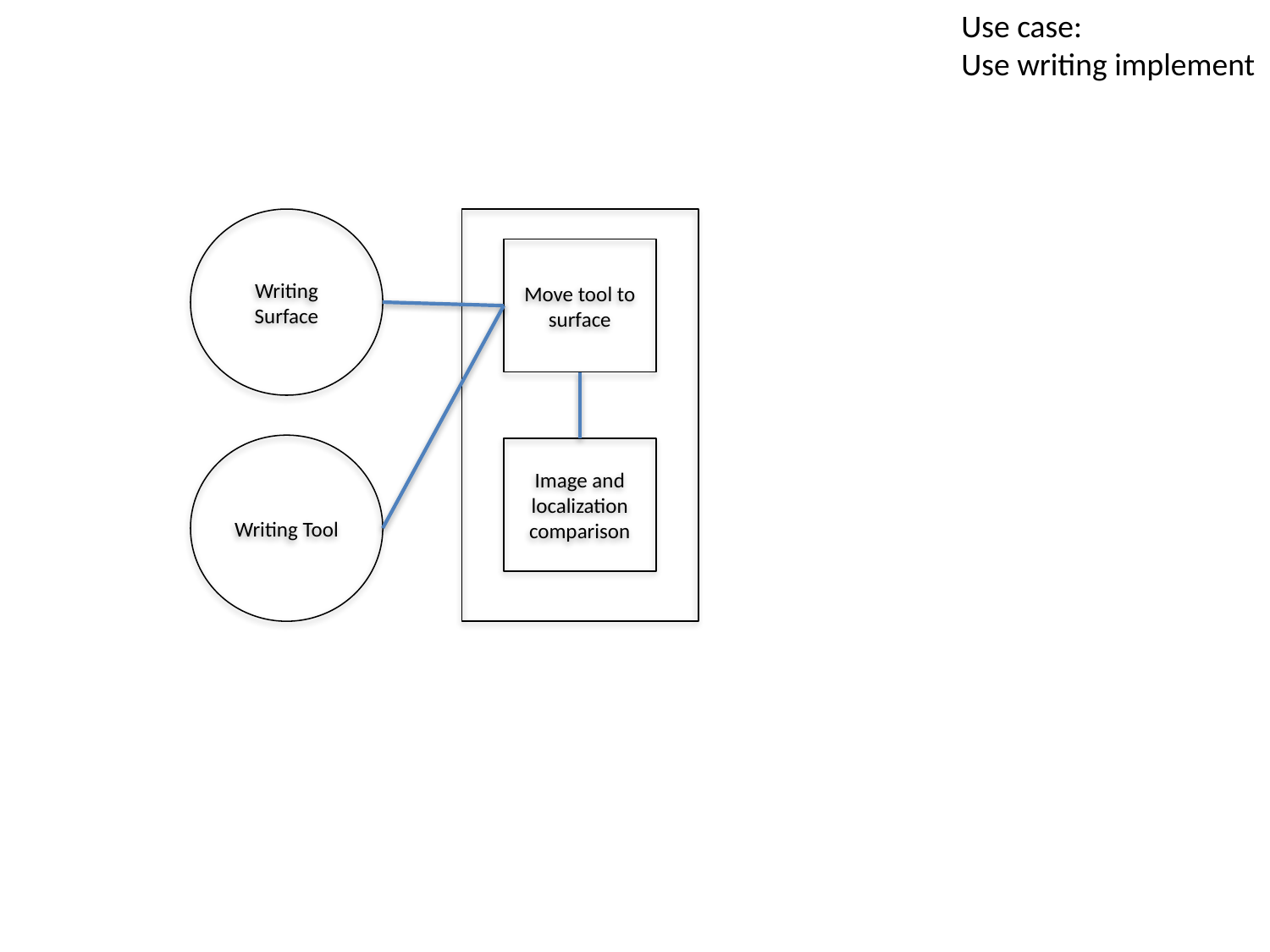

Use case:
Use writing implement
Writing Surface

Move tool to surface
Writing Tool
Image and localization comparison